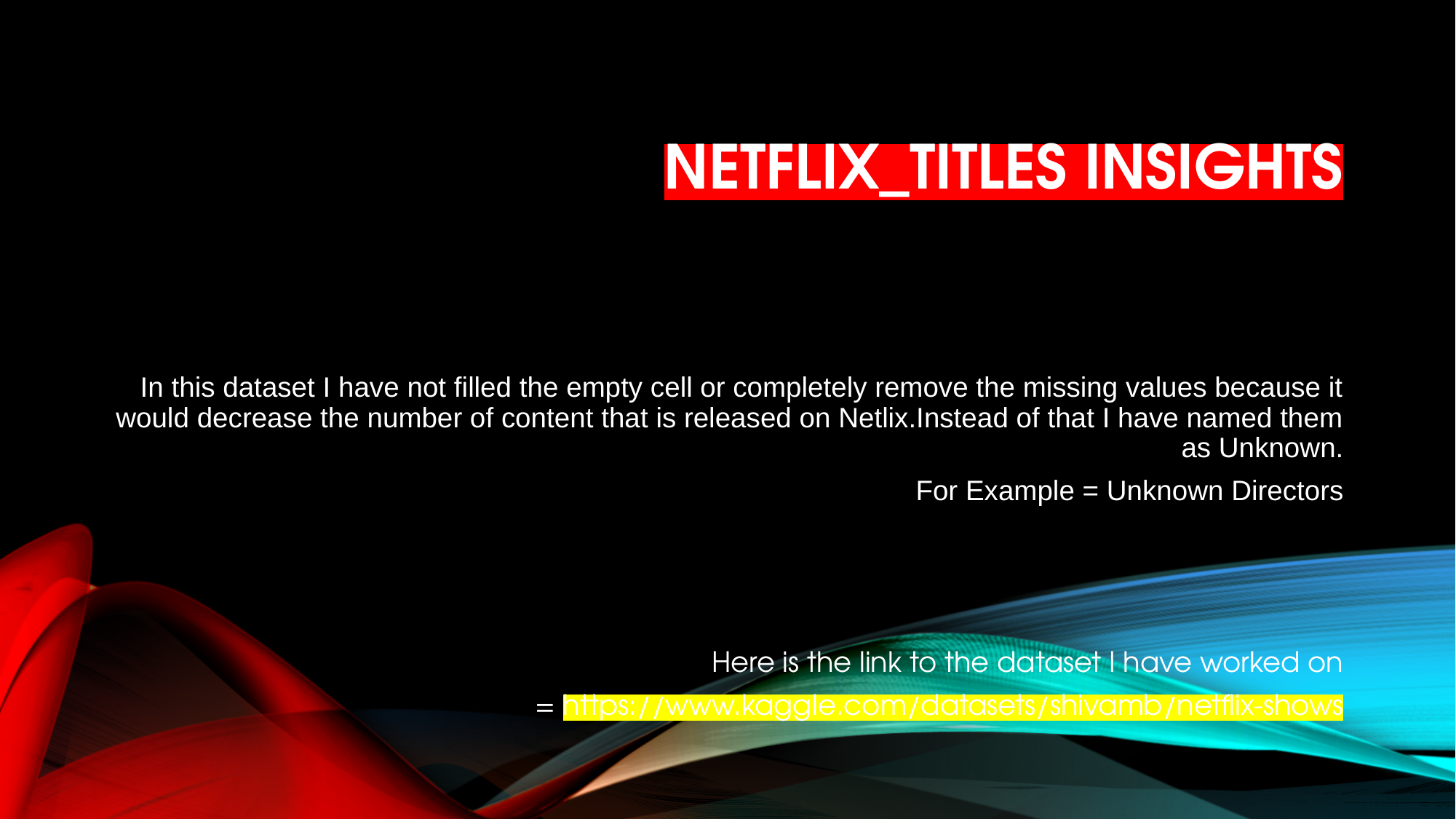

# Netflix_Titles Insights
In this dataset I have not filled the empty cell or completely remove the missing values because it would decrease the number of content that is released on Netlix.Instead of that I have named them as Unknown.
For Example = Unknown Directors

Here is the link to the dataset I have worked on
 = https://www.kaggle.com/datasets/shivamb/netflix-shows